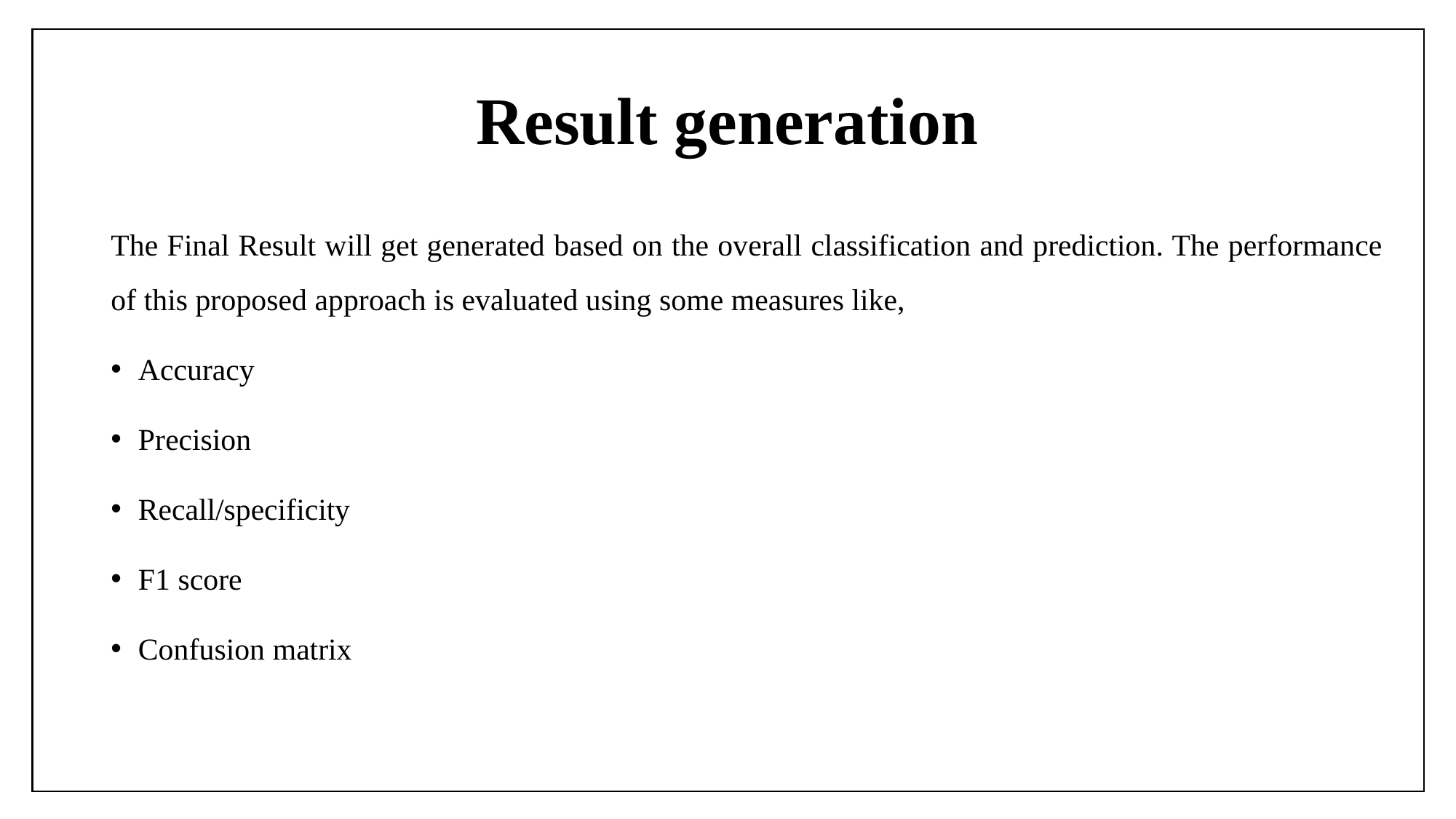

# Result generation
The Final Result will get generated based on the overall classification and prediction. The performance of this proposed approach is evaluated using some measures like,
Accuracy
Precision
Recall/specificity
F1 score
Confusion matrix